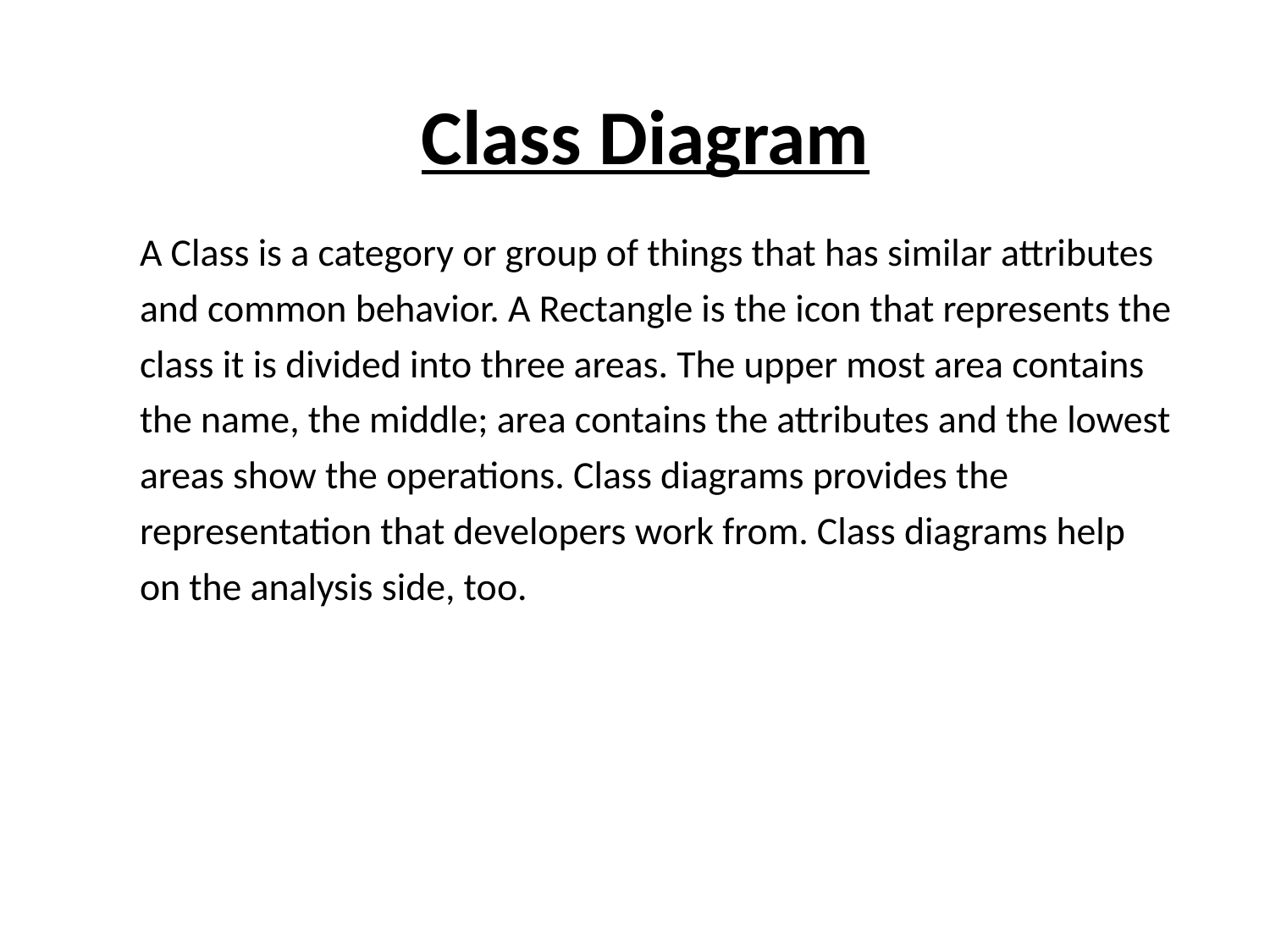

# Class Diagram
A Class is a category or group of things that has similar attributes and common behavior. A Rectangle is the icon that represents the class it is divided into three areas. The upper most area contains the name, the middle; area contains the attributes and the lowest areas show the operations. Class diagrams provides the representation that developers work from. Class diagrams help on the analysis side, too.